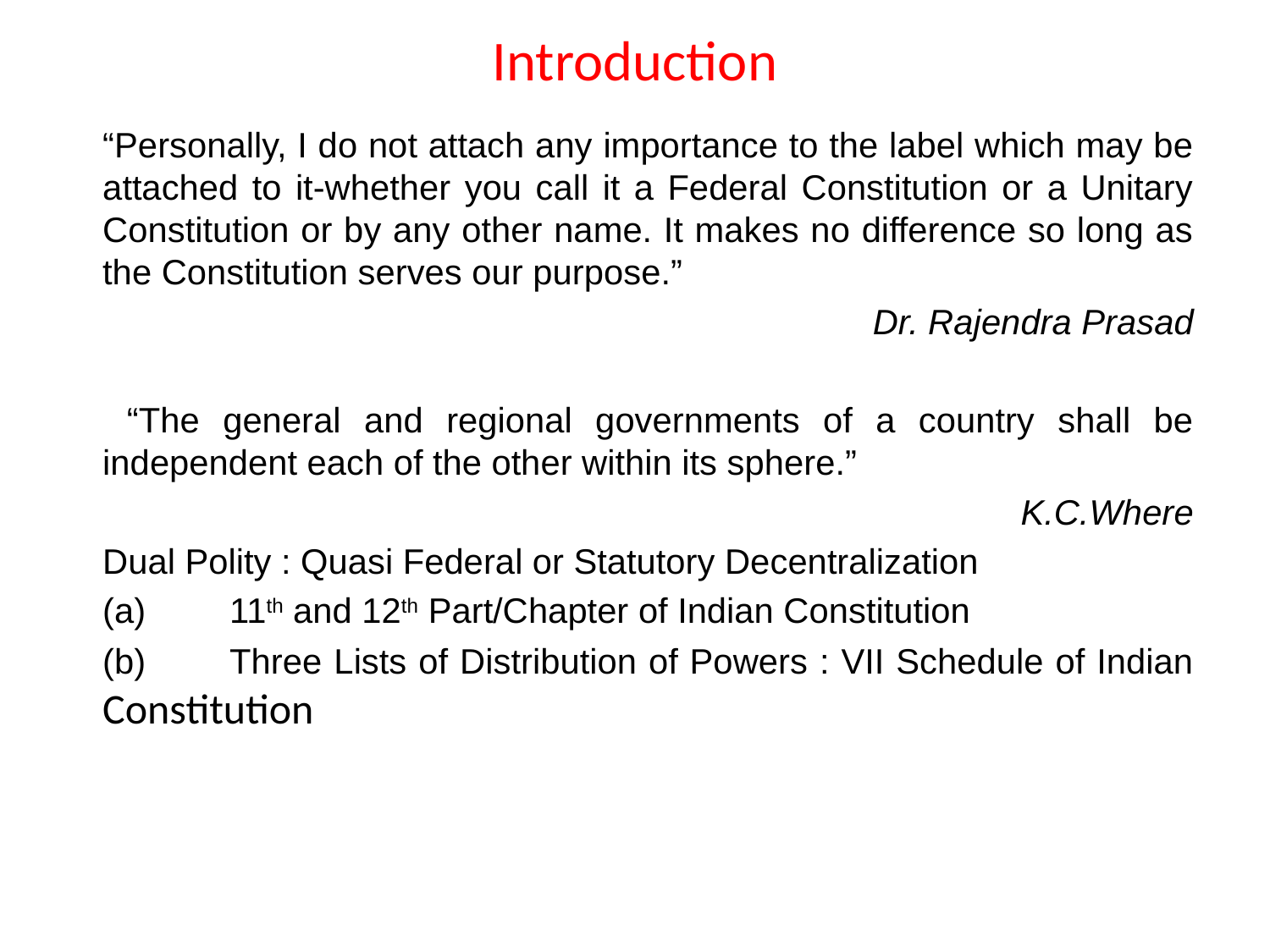

# Introduction
	“Personally, I do not attach any importance to the label which may be attached to it-whether you call it a Federal Constitution or a Unitary Constitution or by any other name. It makes no difference so long as the Constitution serves our purpose.”
	Dr. Rajendra Prasad

      “The general and regional governments of a country shall be independent each of the other within its sphere.”
	K.C.Where
	Dual Polity : Quasi Federal or Statutory Decentralization
	(a)	11th and 12th Part/Chapter of Indian Constitution
	(b)	Three Lists of Distribution of Powers : VII Schedule of Indian Constitution